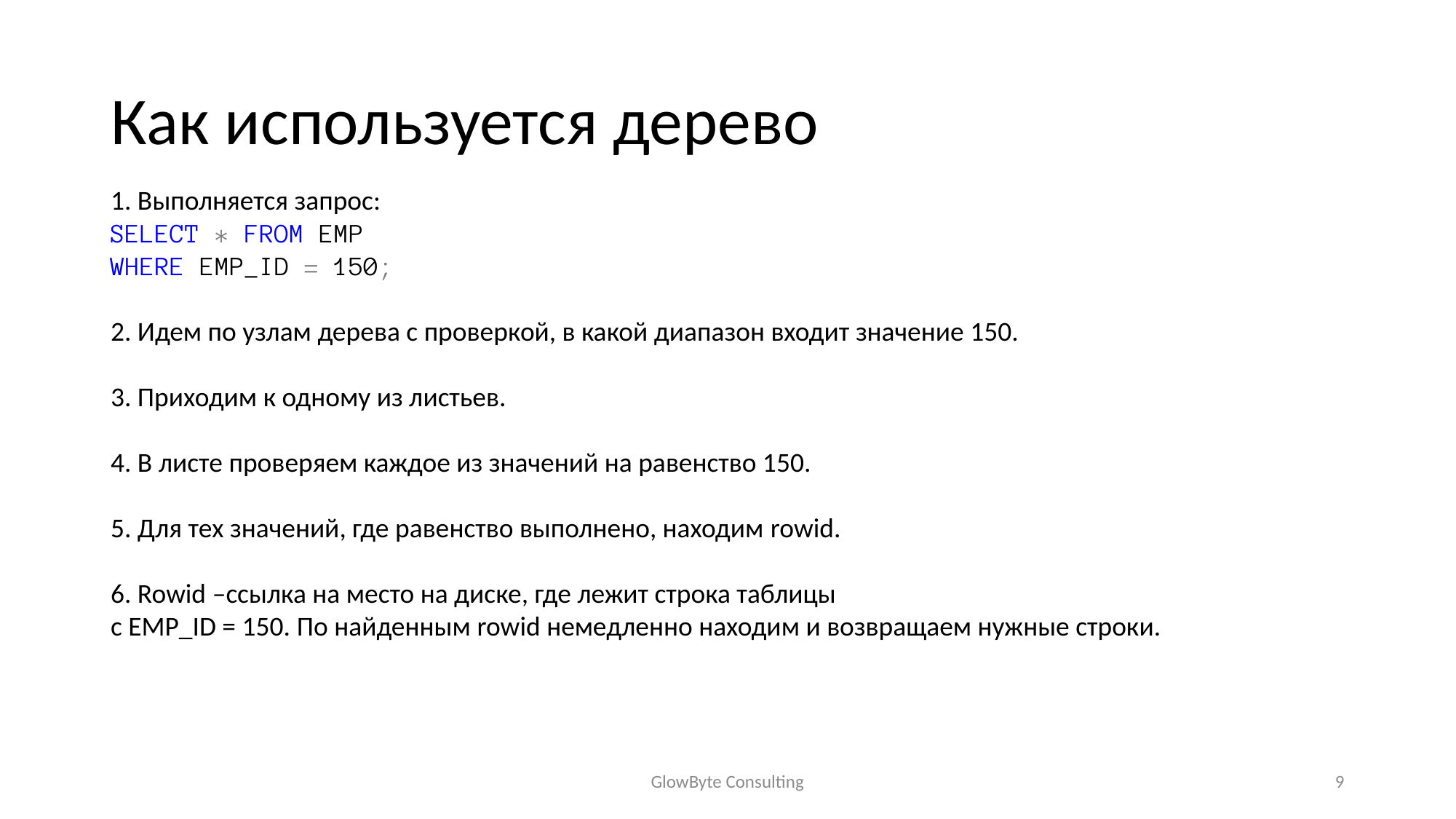

# Как используется дерево
1. Выполняется запрос:
SELECT * FROM EMP
WHERE EMP_ID = 150;

2. Идем по узлам дерева с проверкой, в какой диапазон входит значение 150.

3. Приходим к одному из листьев.

4. В листе проверяем каждое из значений на равенство 150.

5. Для тех значений, где равенство выполнено, находим rowid.

6. Rowid –ссылка на место на диске, где лежит строка таблицы
с EMP_ID = 150. По найденным rowid немедленно находим и возвращаем нужные строки.
GlowByte Consulting
9